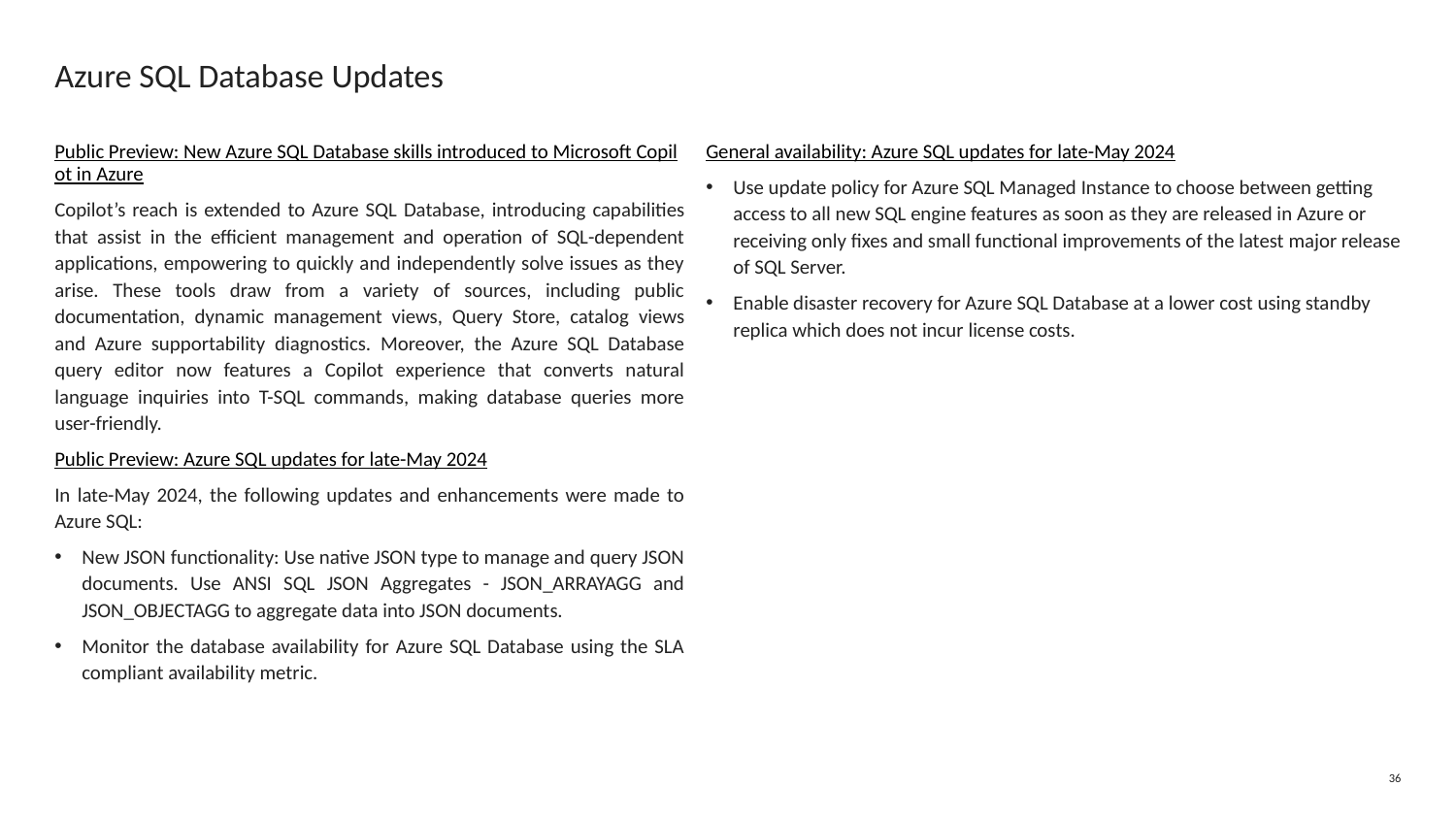

# Azure SQL Database Updates
Public Preview: New Azure SQL Database skills introduced to Microsoft Copilot in Azure
Copilot’s reach is extended to Azure SQL Database, introducing capabilities that assist in the efficient management and operation of SQL-dependent applications, empowering to quickly and independently solve issues as they arise. These tools draw from a variety of sources, including public documentation, dynamic management views, Query Store, catalog views and Azure supportability diagnostics. Moreover, the Azure SQL Database query editor now features a Copilot experience that converts natural language inquiries into T-SQL commands, making database queries more user-friendly.
Public Preview: Azure SQL updates for late-May 2024
In late-May 2024, the following updates and enhancements were made to Azure SQL:
New JSON functionality: Use native JSON type to manage and query JSON documents. Use ANSI SQL JSON Aggregates - JSON_ARRAYAGG and JSON_OBJECTAGG to aggregate data into JSON documents.
Monitor the database availability for Azure SQL Database using the SLA compliant availability metric.
General availability: Azure SQL updates for late-May 2024
Use update policy for Azure SQL Managed Instance to choose between getting access to all new SQL engine features as soon as they are released in Azure or receiving only fixes and small functional improvements of the latest major release of SQL Server.
Enable disaster recovery for Azure SQL Database at a lower cost using standby replica which does not incur license costs.